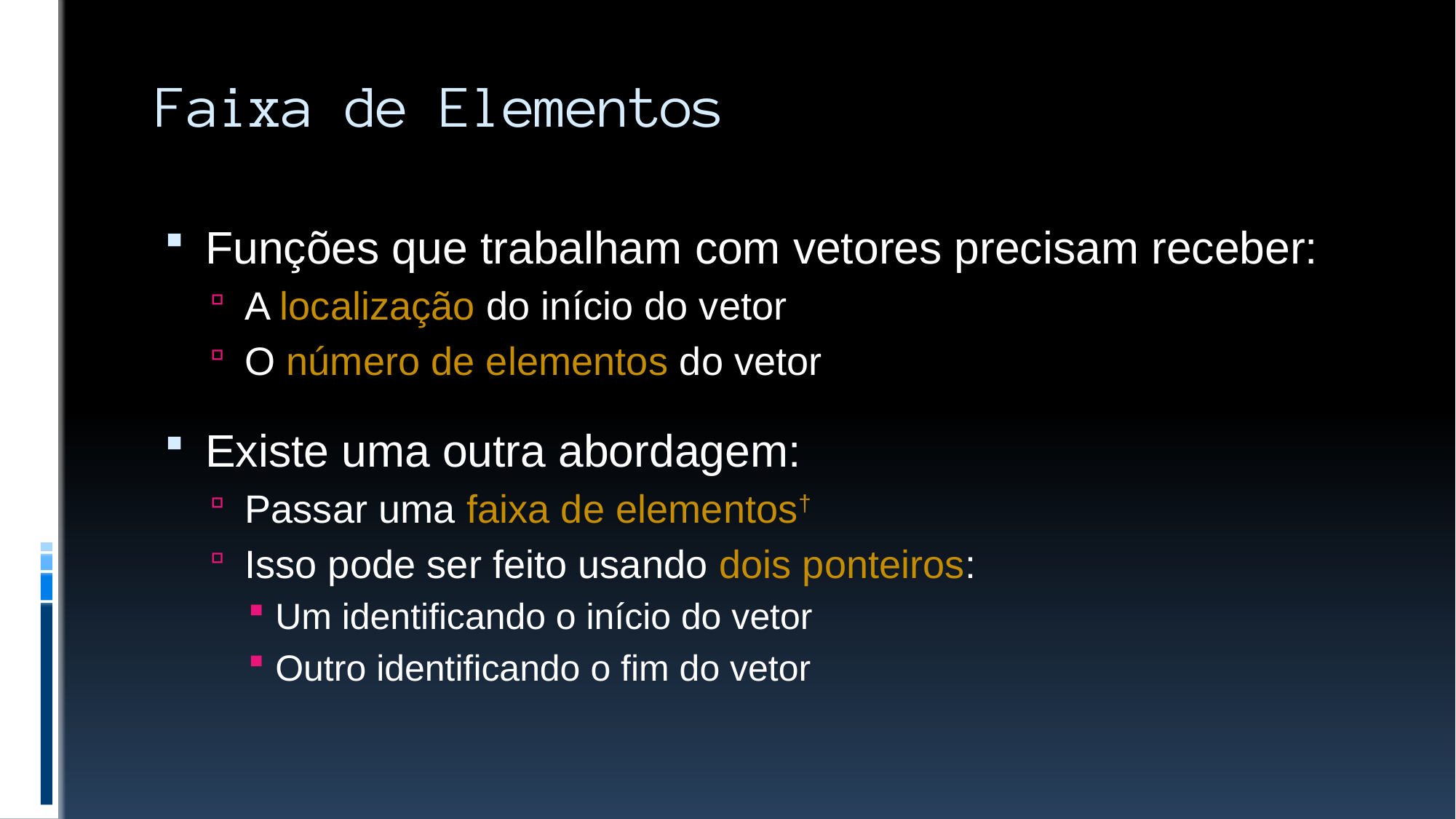

# Faixa de Elementos
Funções que trabalham com vetores precisam receber:
A localização do início do vetor
O número de elementos do vetor
Existe uma outra abordagem:
Passar uma faixa de elementos†
Isso pode ser feito usando dois ponteiros:
Um identificando o início do vetor
Outro identificando o fim do vetor